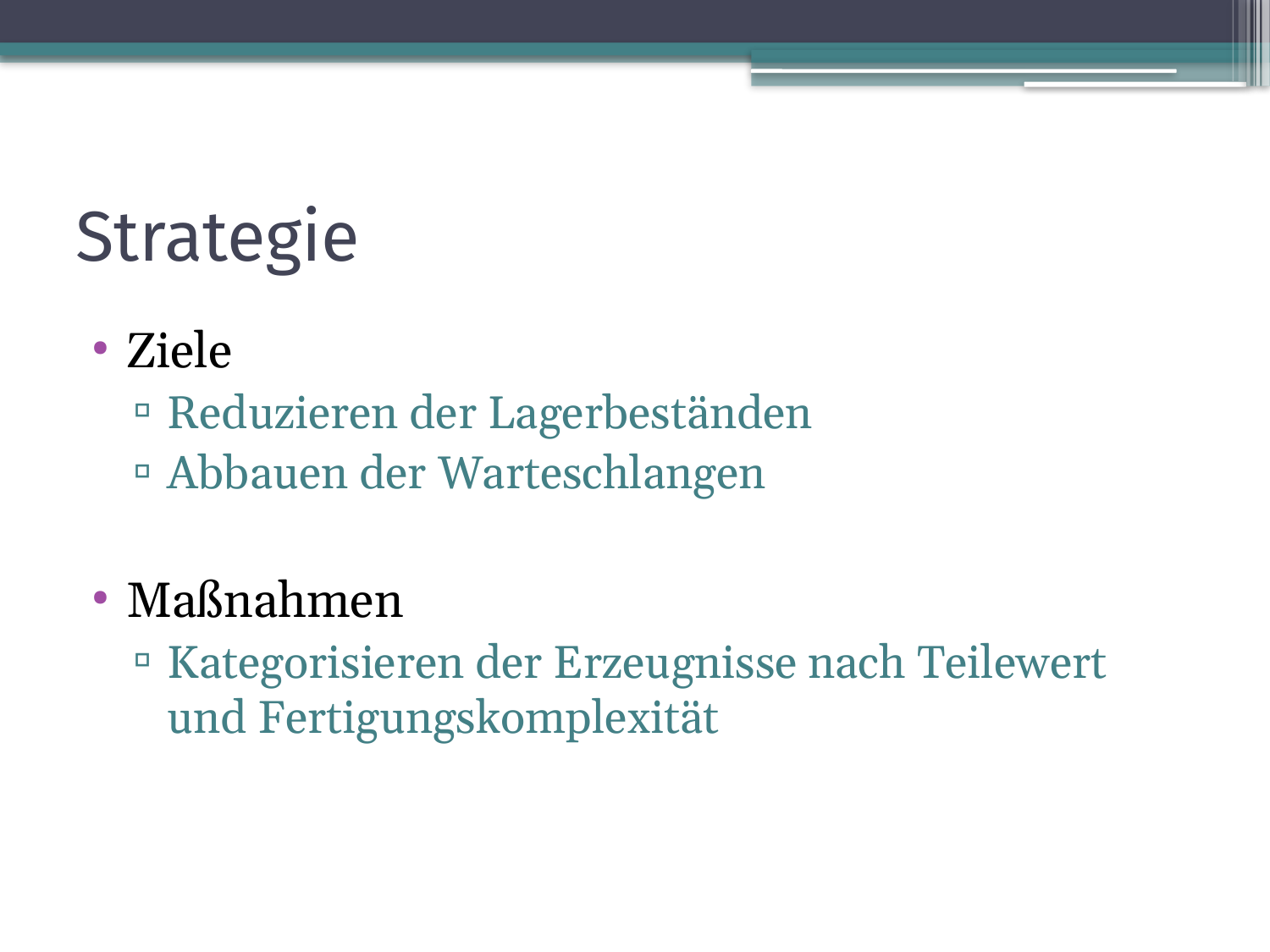

# Strategie
Ziele
Reduzieren der Lagerbeständen
Abbauen der Warteschlangen

Maßnahmen
Kategorisieren der Erzeugnisse nach Teilewert und Fertigungskomplexität